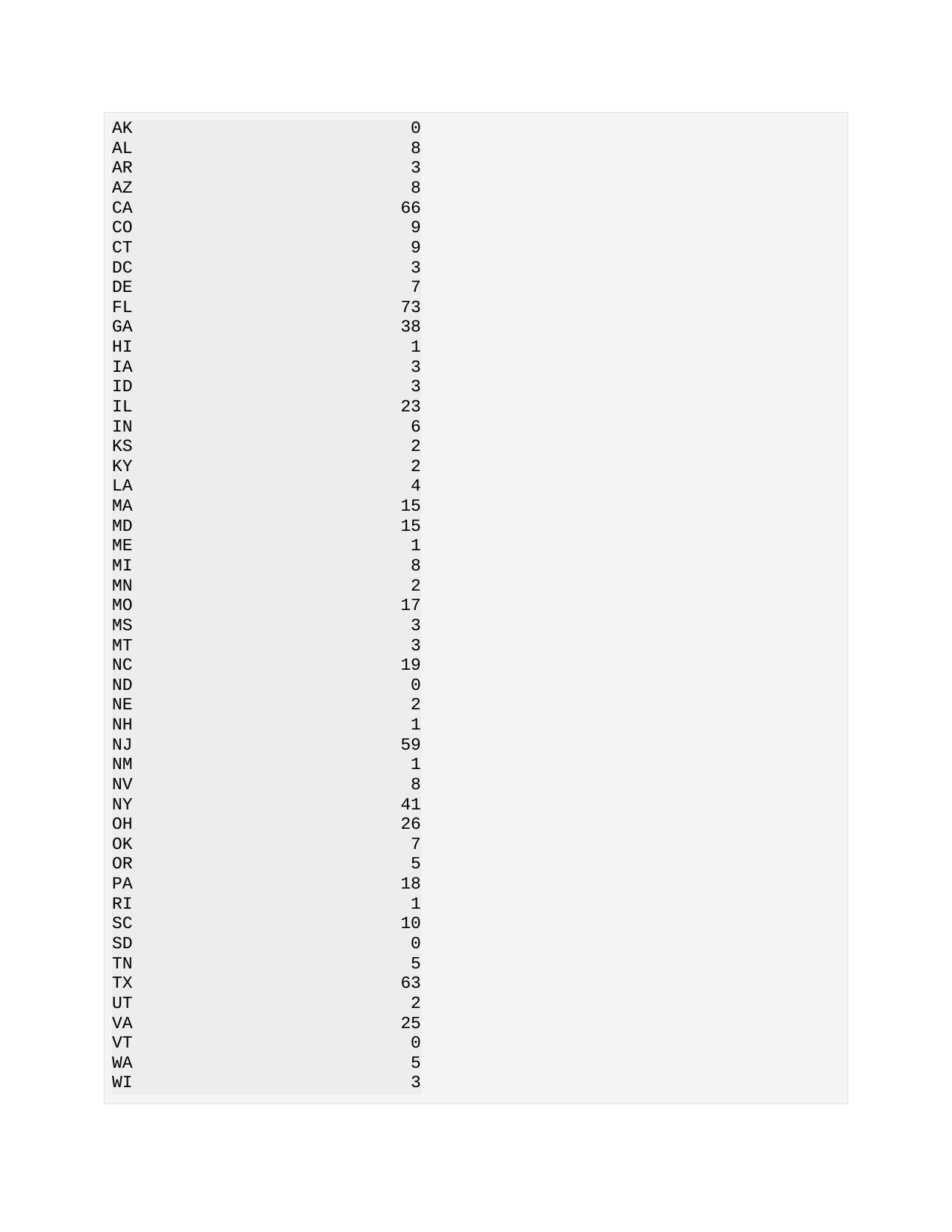

|  |  |  |
| --- | --- | --- |
|  | AK | 0 |
|  | AL | 8 |
|  | AR | 3 |
|  | AZ | 8 |
|  | CA | 66 |
|  | CO | 9 |
|  | CT | 9 |
|  | DC | 3 |
|  | DE | 7 |
|  | FL | 73 |
|  | GA | 38 |
|  | HI | 1 |
|  | IA | 3 |
|  | ID | 3 |
|  | IL | 23 |
|  | IN | 6 |
|  | KS | 2 |
|  | KY | 2 |
|  | LA | 4 |
|  | MA | 15 |
|  | MD | 15 |
|  | ME | 1 |
|  | MI | 8 |
|  | MN | 2 |
|  | MO | 17 |
|  | MS | 3 |
|  | MT | 3 |
|  | NC | 19 |
|  | ND | 0 |
|  | NE | 2 |
|  | NH | 1 |
|  | NJ | 59 |
|  | NM | 1 |
|  | NV | 8 |
|  | NY | 41 |
|  | OH | 26 |
|  | OK | 7 |
|  | OR | 5 |
|  | PA | 18 |
|  | RI | 1 |
|  | SC | 10 |
|  | SD | 0 |
|  | TN | 5 |
|  | TX | 63 |
|  | UT | 2 |
|  | VA | 25 |
|  | VT | 0 |
|  | WA | 5 |
|  | WI | 3 |